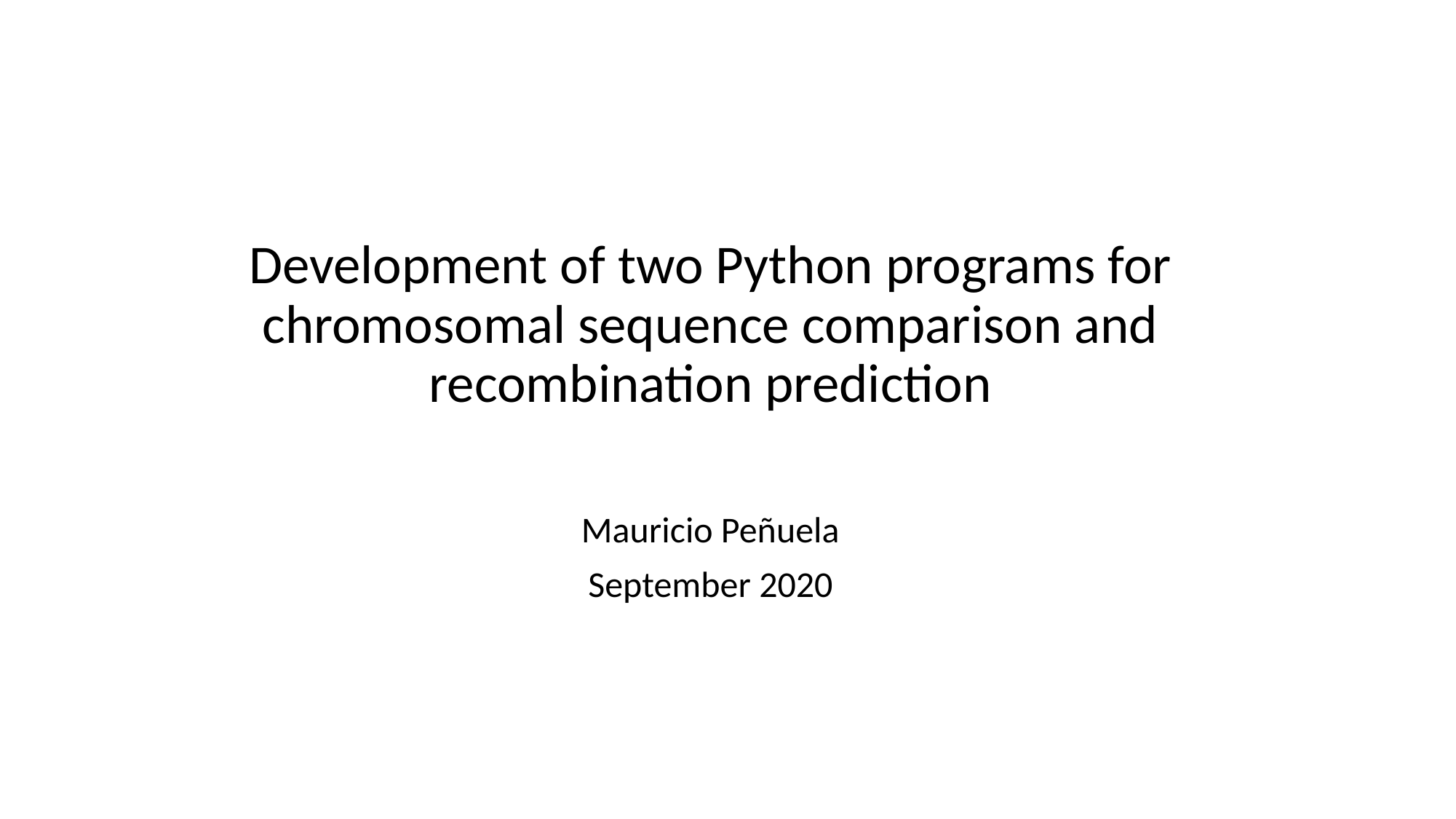

# Development of two Python programs for chromosomal sequence comparison and recombination prediction
Mauricio Peñuela
September 2020